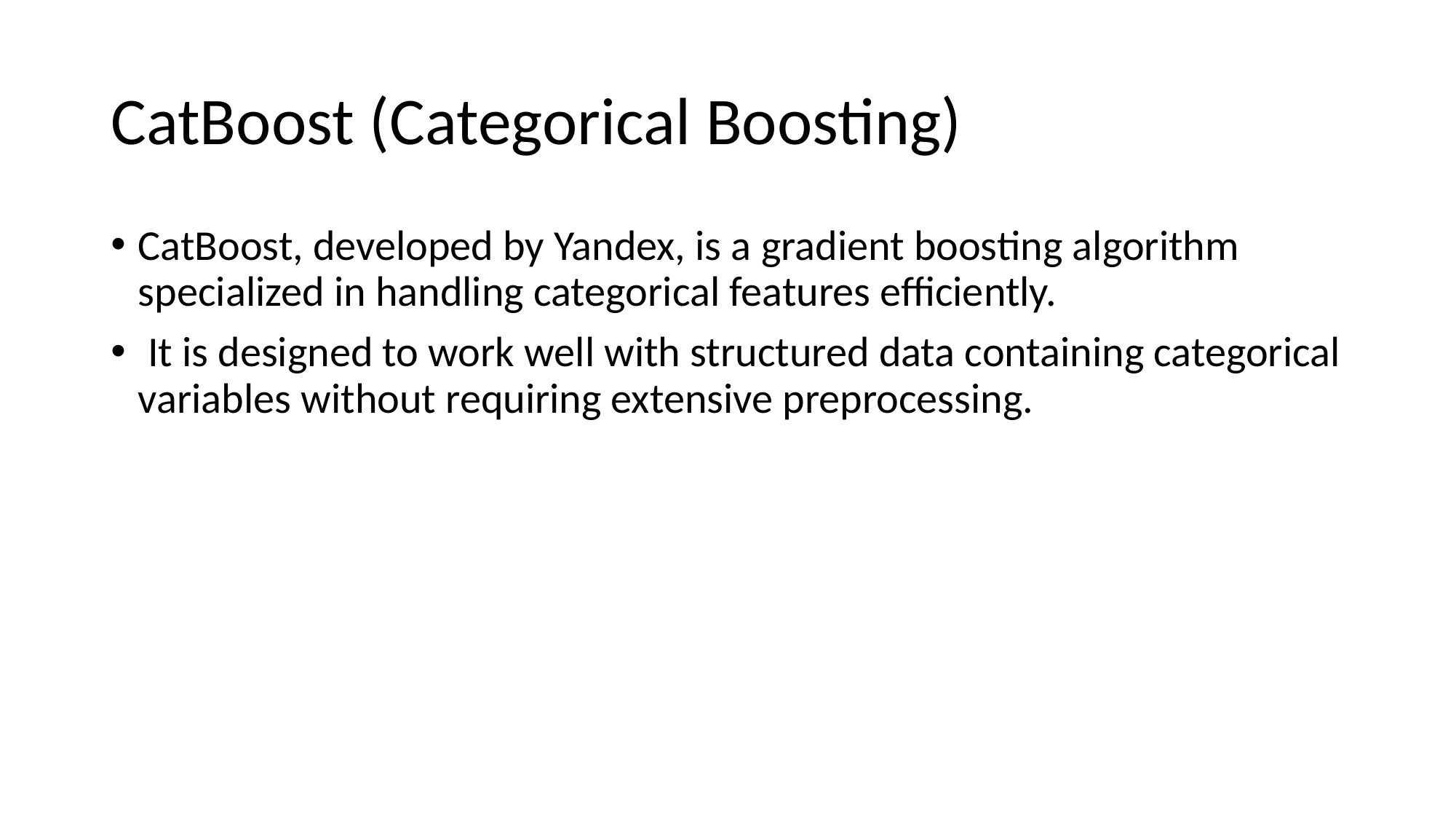

# CatBoost (Categorical Boosting)
CatBoost, developed by Yandex, is a gradient boosting algorithm specialized in handling categorical features efficiently.
 It is designed to work well with structured data containing categorical variables without requiring extensive preprocessing.